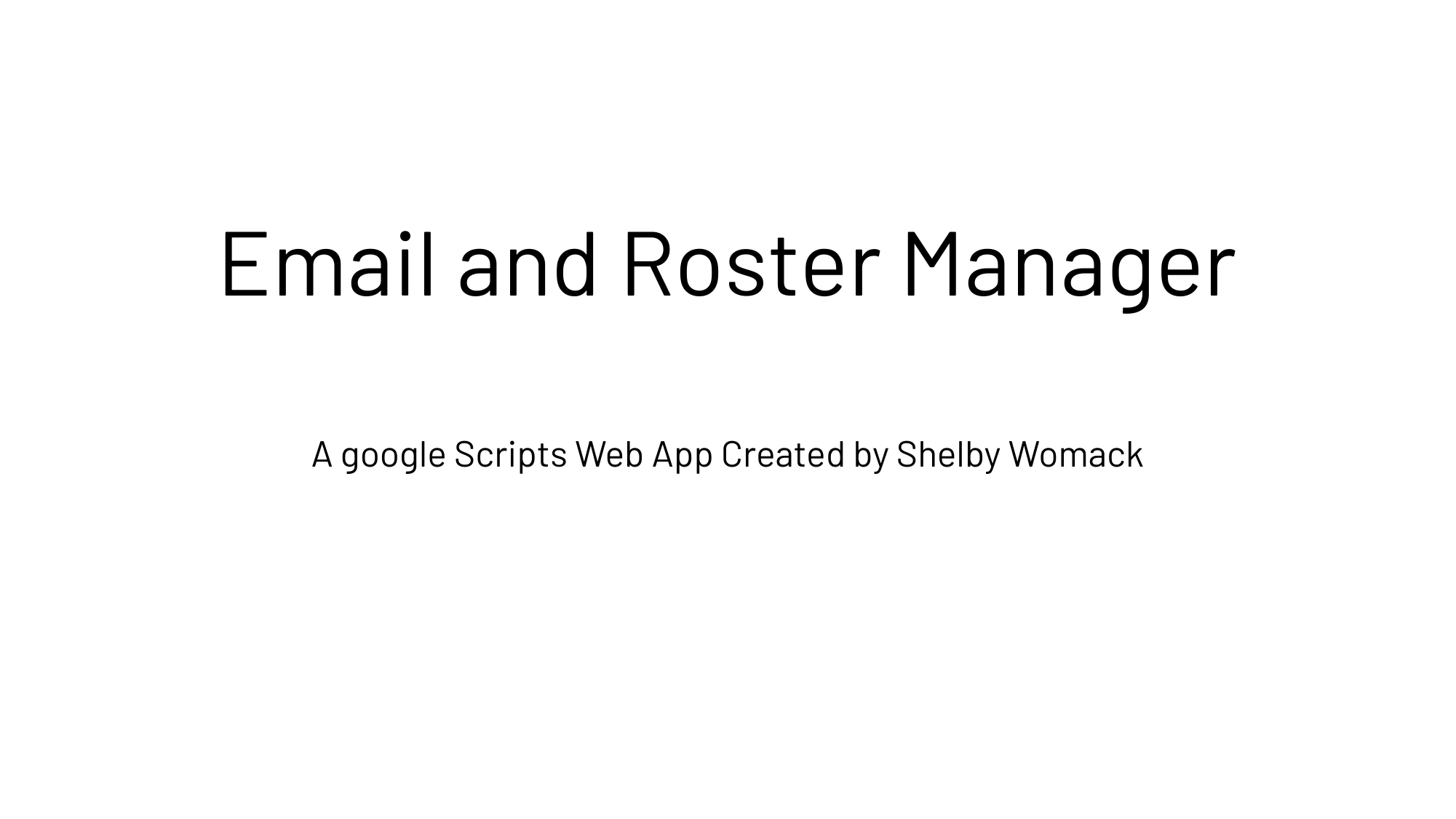

# Email and Roster Manager
A google Scripts Web App Created by Shelby Womack